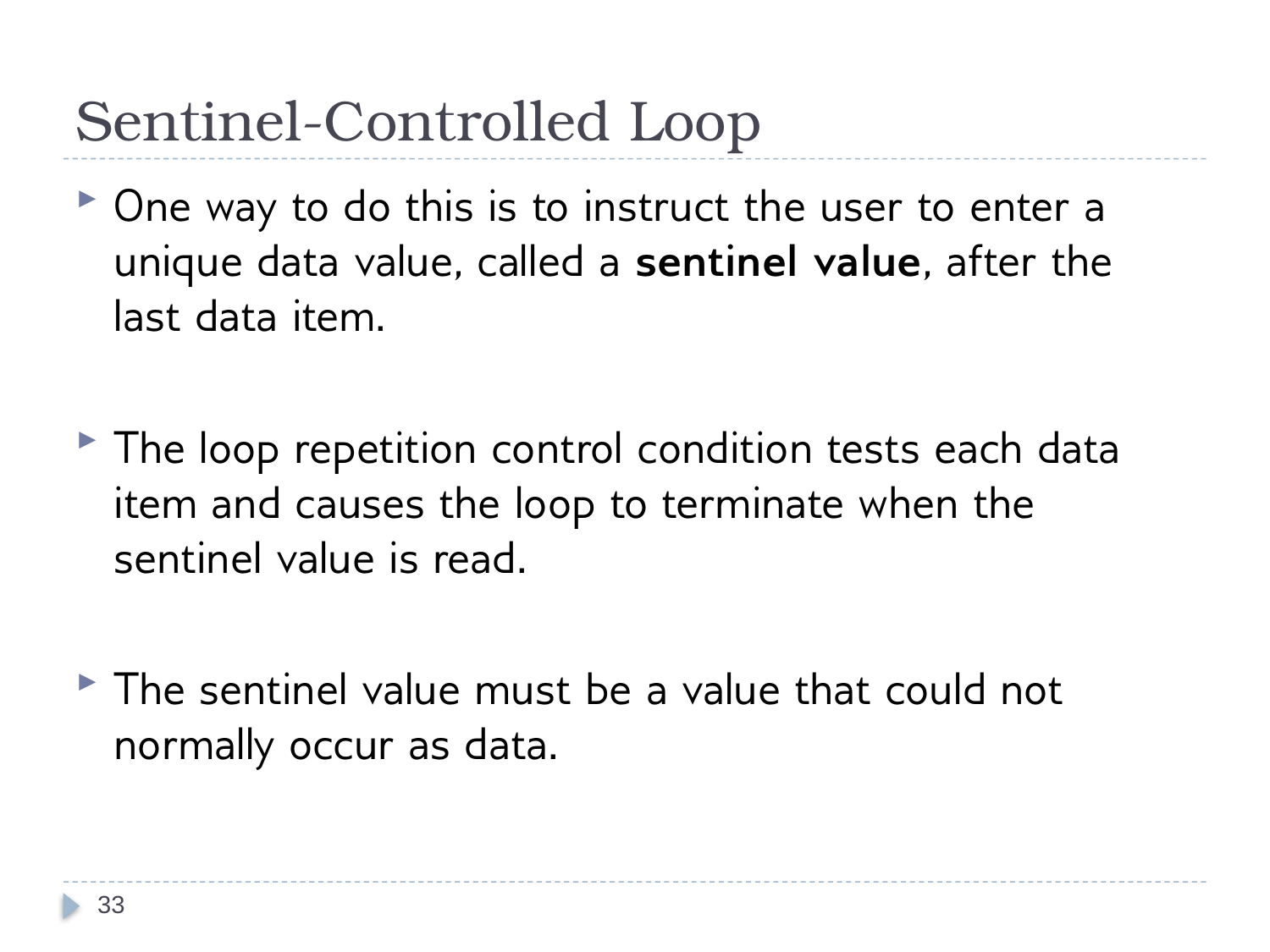

# Sentinel-Controlled Loop
One way to do this is to instruct the user to enter a unique data value, called a sentinel value, after the last data item.

The loop repetition control condition tests each data item and causes the loop to terminate when the sentinel value is read.

The sentinel value must be a value that could not normally occur as data.
33